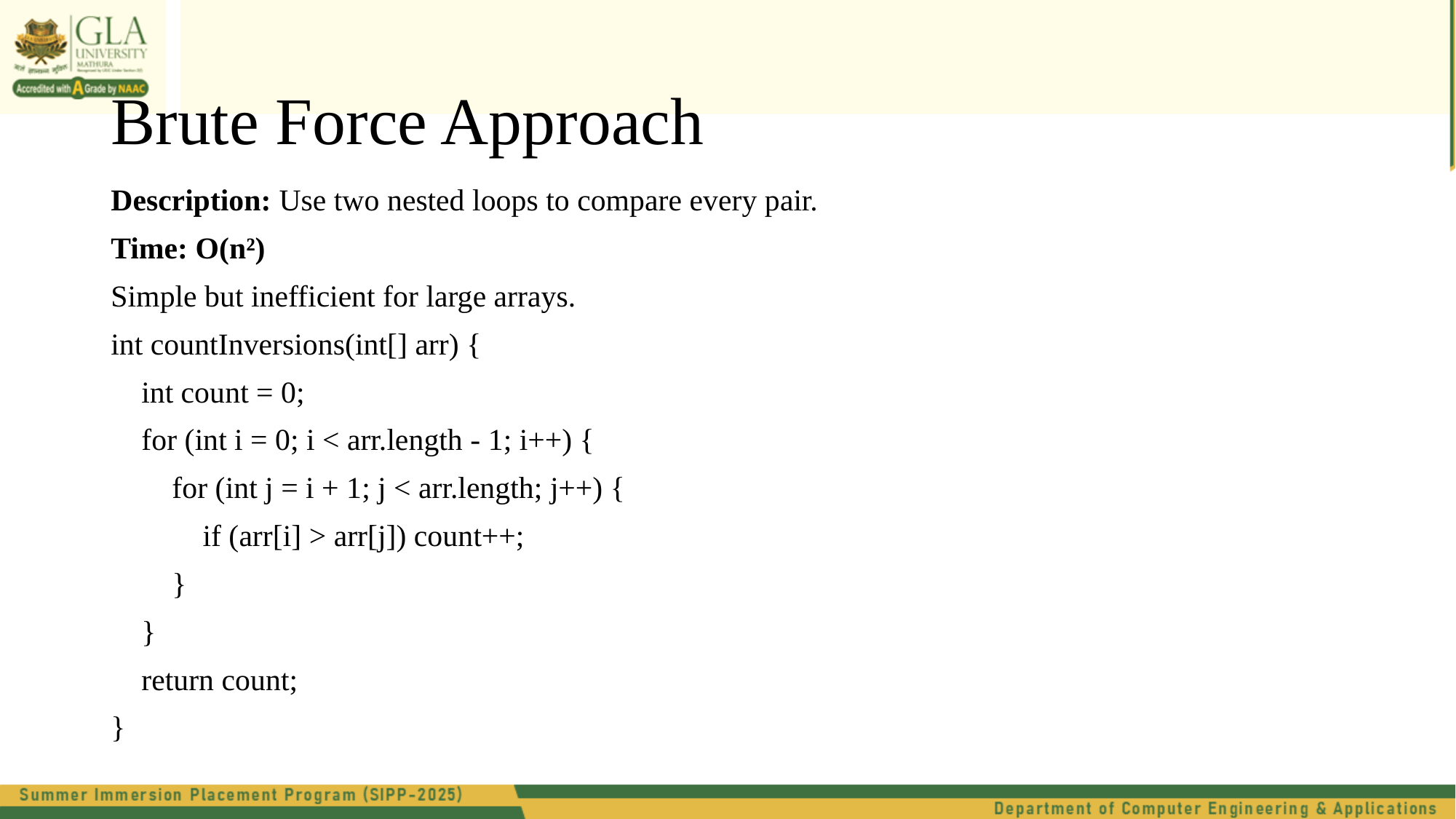

# Brute Force Approach
Description: Use two nested loops to compare every pair.
Time: O(n²)
Simple but inefficient for large arrays.
int countInversions(int[] arr) {
    int count = 0;
    for (int i = 0; i < arr.length - 1; i++) {
        for (int j = i + 1; j < arr.length; j++) {
            if (arr[i] > arr[j]) count++;
        }
    }
    return count;
}